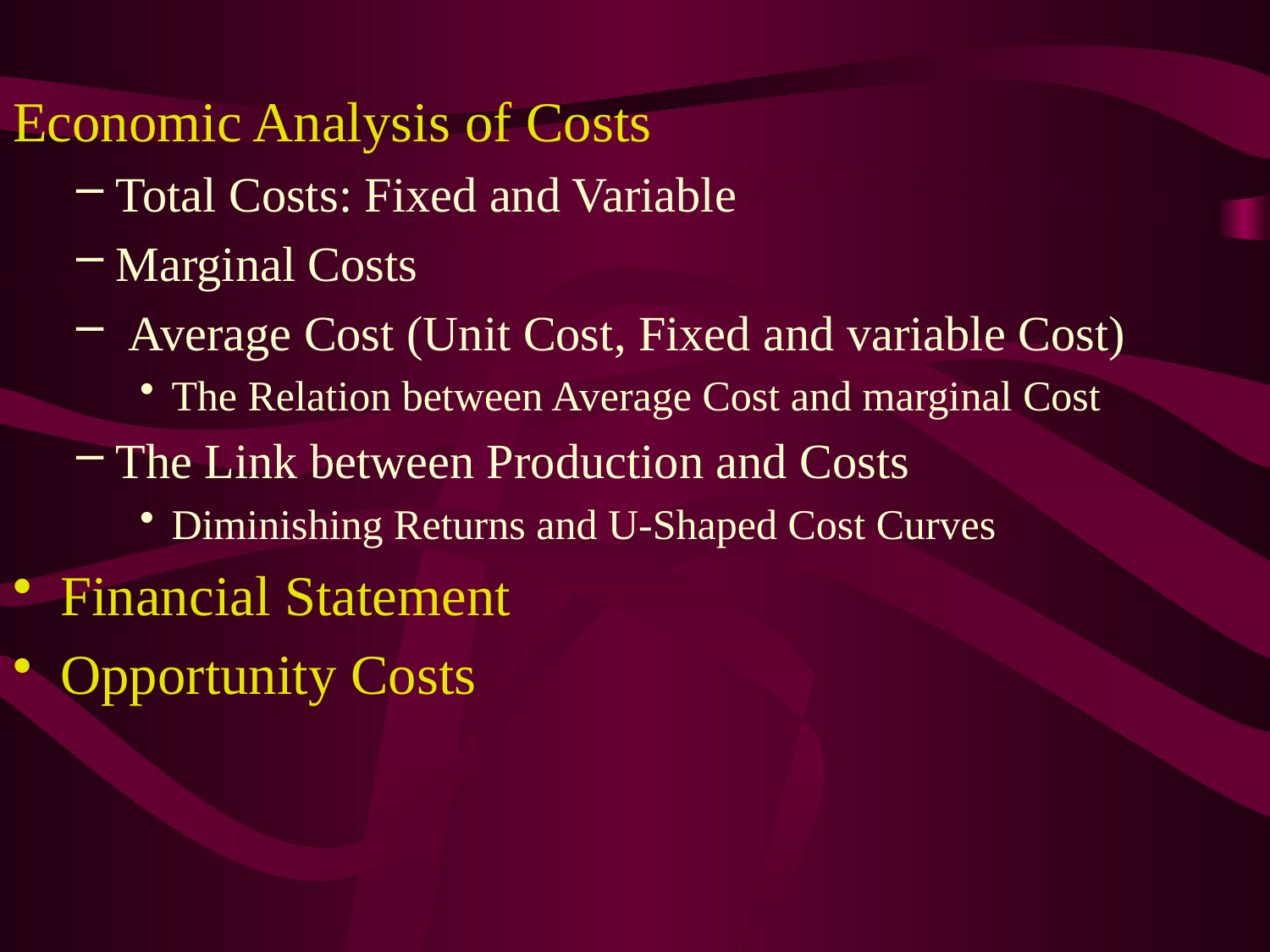

Economic Analysis of Costs
Total Costs: Fixed and Variable
Marginal Costs
 Average Cost (Unit Cost, Fixed and variable Cost)
The Relation between Average Cost and marginal Cost
The Link between Production and Costs
Diminishing Returns and U-Shaped Cost Curves
Financial Statement
Opportunity Costs